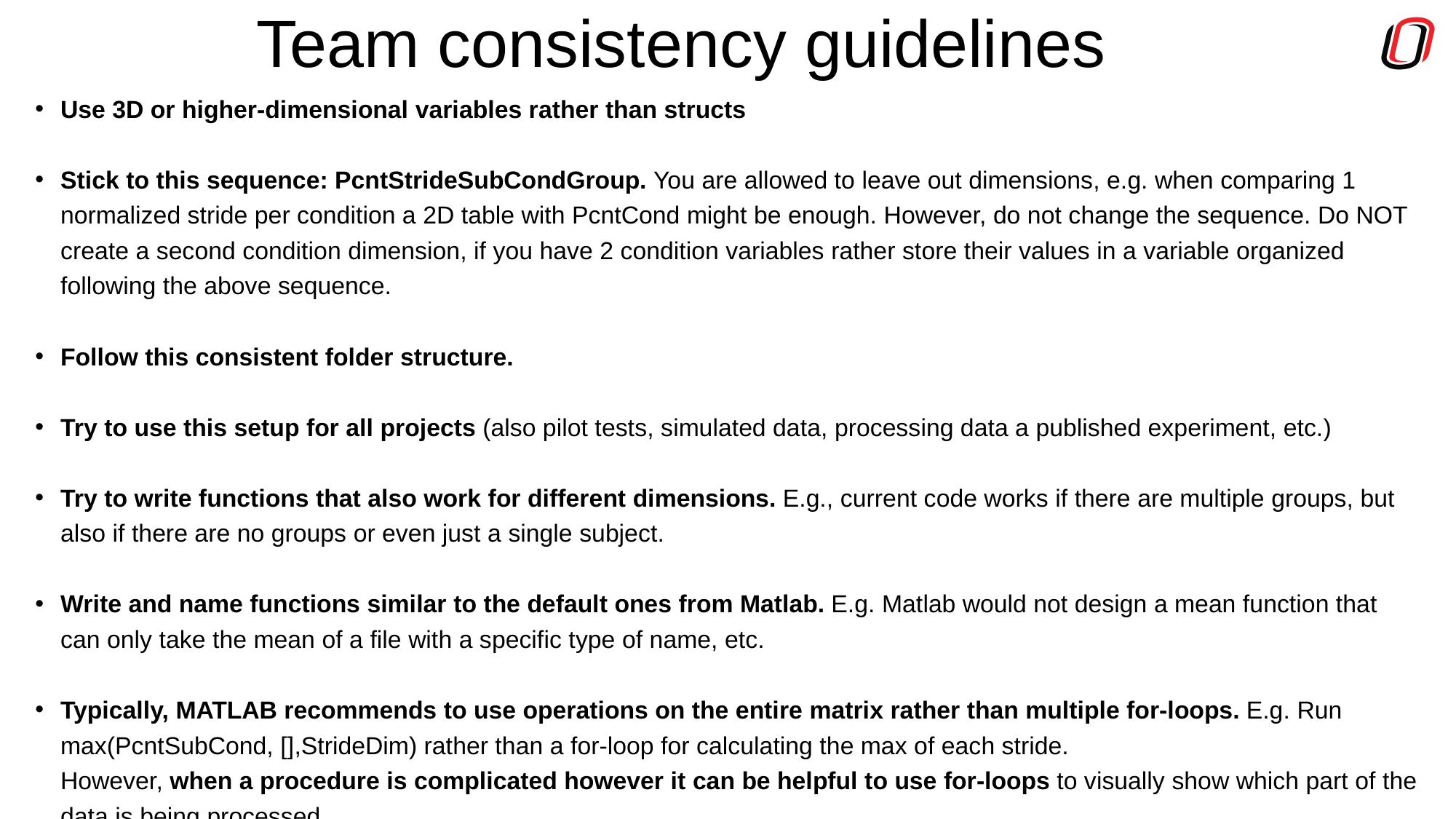

# Team consistency guidelines
Use 3D or higher-dimensional variables rather than structs

Stick to this sequence: PcntStrideSubCondGroup. You are allowed to leave out dimensions, e.g. when comparing 1 normalized stride per condition a 2D table with PcntCond might be enough. However, do not change the sequence. Do NOT create a second condition dimension, if you have 2 condition variables rather store their values in a variable organized following the above sequence.

Follow this consistent folder structure.

Try to use this setup for all projects (also pilot tests, simulated data, processing data a published experiment, etc.)

Try to write functions that also work for different dimensions. E.g., current code works if there are multiple groups, but also if there are no groups or even just a single subject.

Write and name functions similar to the default ones from Matlab. E.g. Matlab would not design a mean function that can only take the mean of a file with a specific type of name, etc.

Typically, MATLAB recommends to use operations on the entire matrix rather than multiple for-loops. E.g. Run max(PcntSubCond, [],StrideDim) rather than a for-loop for calculating the max of each stride.
However, when a procedure is complicated however it can be helpful to use for-loops to visually show which part of the data is being processed.